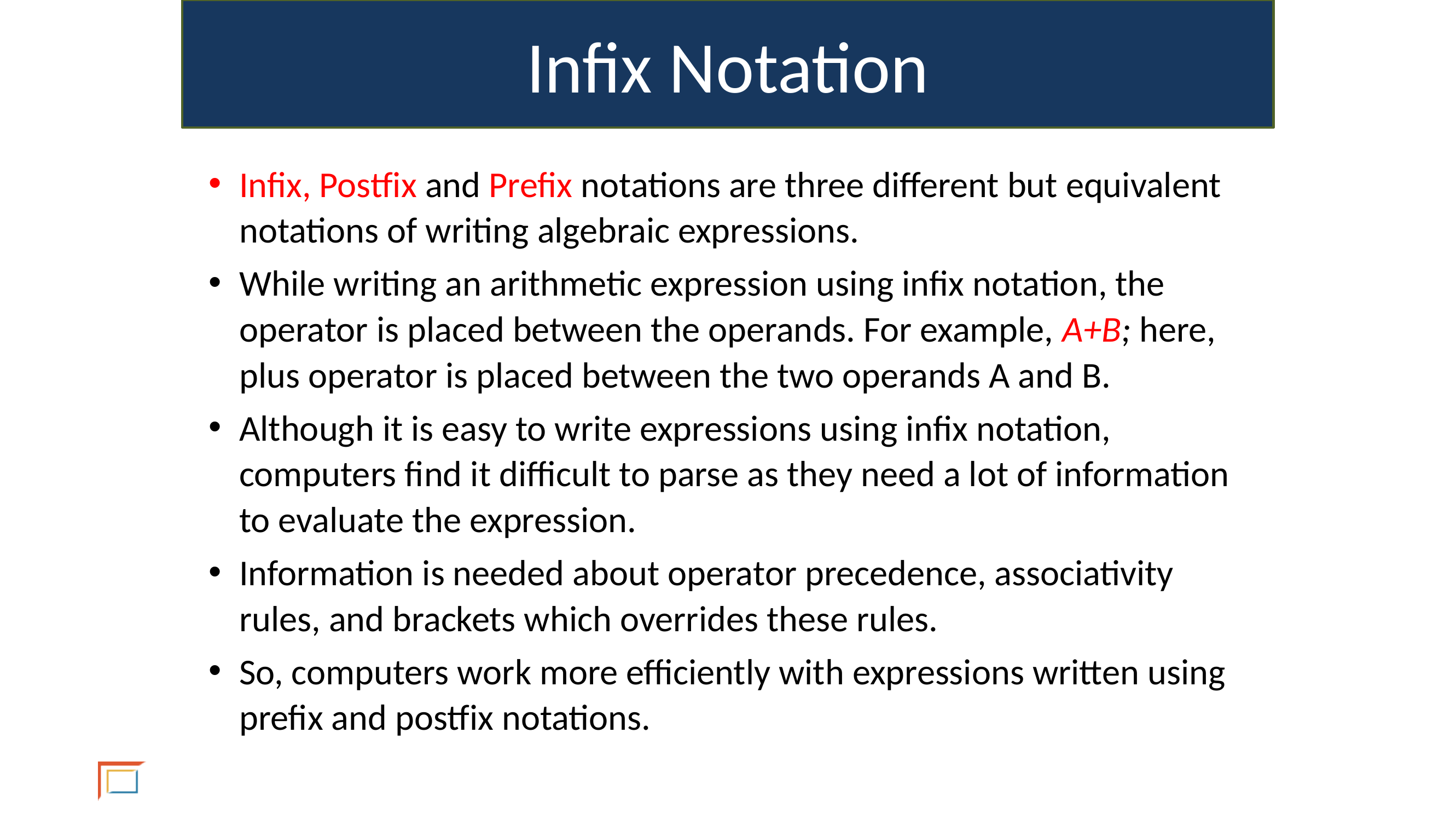

Infix Notation
Infix, Postfix and Prefix notations are three different but equivalent notations of writing algebraic expressions.
While writing an arithmetic expression using infix notation, the operator is placed between the operands. For example, A+B; here, plus operator is placed between the two operands A and B.
Although it is easy to write expressions using infix notation, computers find it difficult to parse as they need a lot of information to evaluate the expression.
Information is needed about operator precedence, associativity rules, and brackets which overrides these rules.
So, computers work more efficiently with expressions written using prefix and postfix notations.